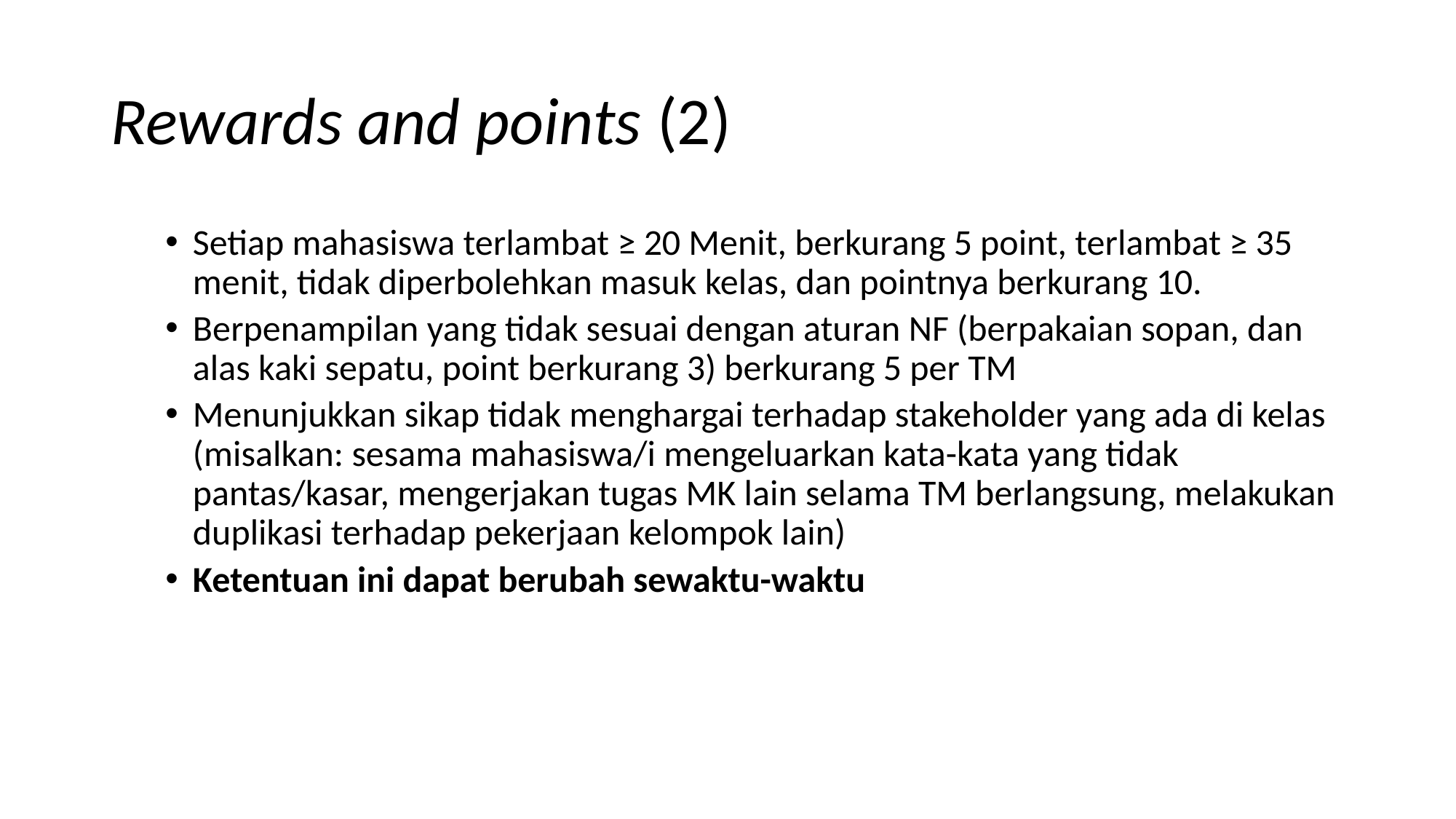

# Rewards and points (2)
Setiap mahasiswa terlambat ≥ 20 Menit, berkurang 5 point, terlambat ≥ 35 menit, tidak diperbolehkan masuk kelas, dan pointnya berkurang 10.
Berpenampilan yang tidak sesuai dengan aturan NF (berpakaian sopan, dan alas kaki sepatu, point berkurang 3) berkurang 5 per TM
Menunjukkan sikap tidak menghargai terhadap stakeholder yang ada di kelas (misalkan: sesama mahasiswa/i mengeluarkan kata-kata yang tidak pantas/kasar, mengerjakan tugas MK lain selama TM berlangsung, melakukan duplikasi terhadap pekerjaan kelompok lain)
Ketentuan ini dapat berubah sewaktu-waktu